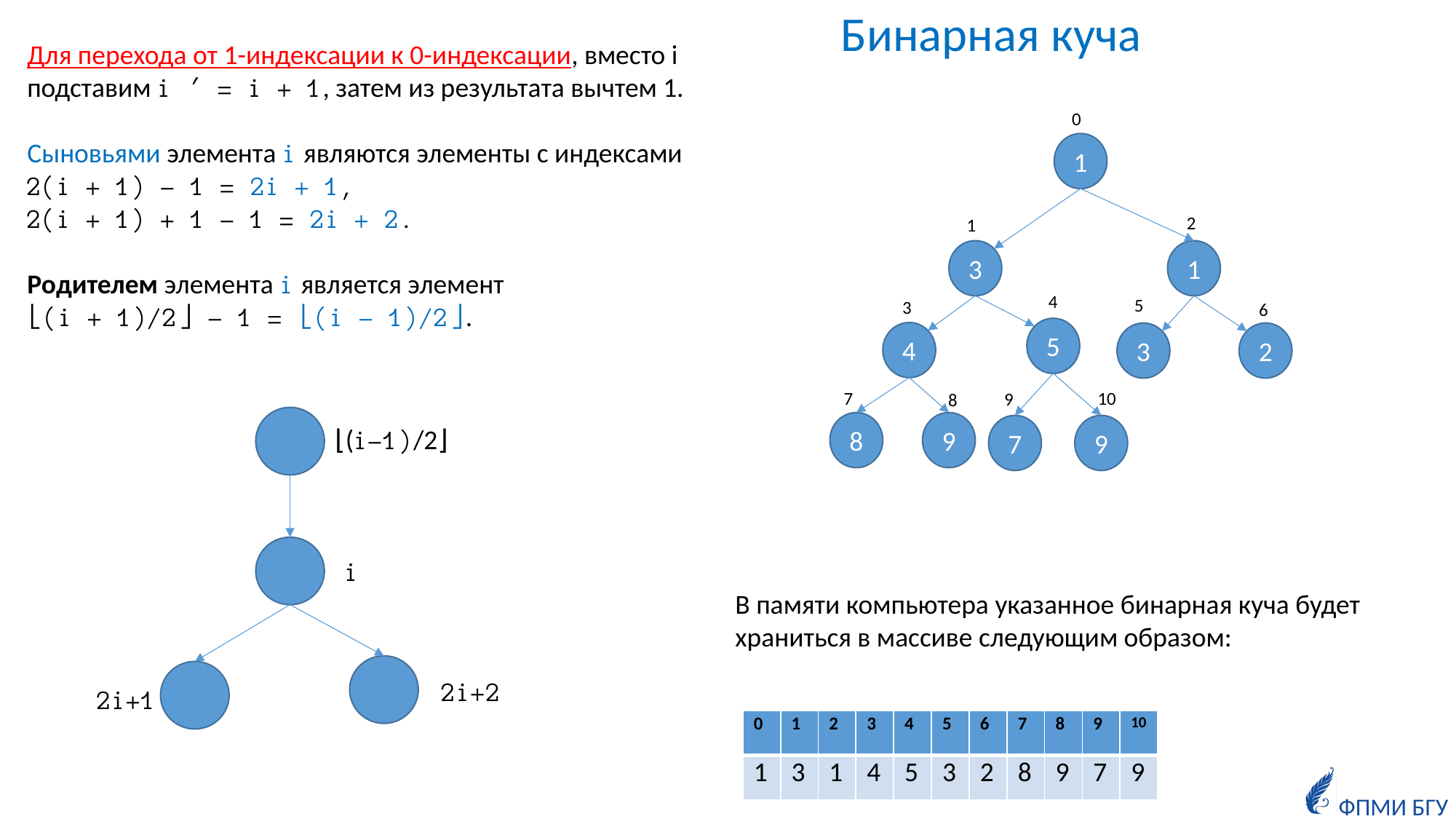

Бинарная куча
Для перехода от 1-индексации к 0-индексации, вместо i подставим i ′ = i + 1, затем из результата вычтем 1.

Cыновьями элемента i являются элементы с индексами
2(i + 1) − 1 = 2i + 1,
2(i + 1) + 1 − 1 = 2i + 2.

Родителем элемента i является элемент
⌊(i + 1)/2⌋ − 1 = ⌊(i − 1)/2⌋.
0
1
1
3
5
4
3
2
8
9
7
9
2
1
4
5
3
6
10
7
9
8

⌊(i-1)/2⌋

i

2i+2
2i+1
В памяти компьютера указанное бинарная куча будет храниться в массиве следующим образом:
| 0 | 1 | 2 | 3 | 4 | 5 | 6 | 7 | 8 | 9 | 10 |
| --- | --- | --- | --- | --- | --- | --- | --- | --- | --- | --- |
| 1 | 3 | 1 | 4 | 5 | 3 | 2 | 8 | 9 | 7 | 9 |